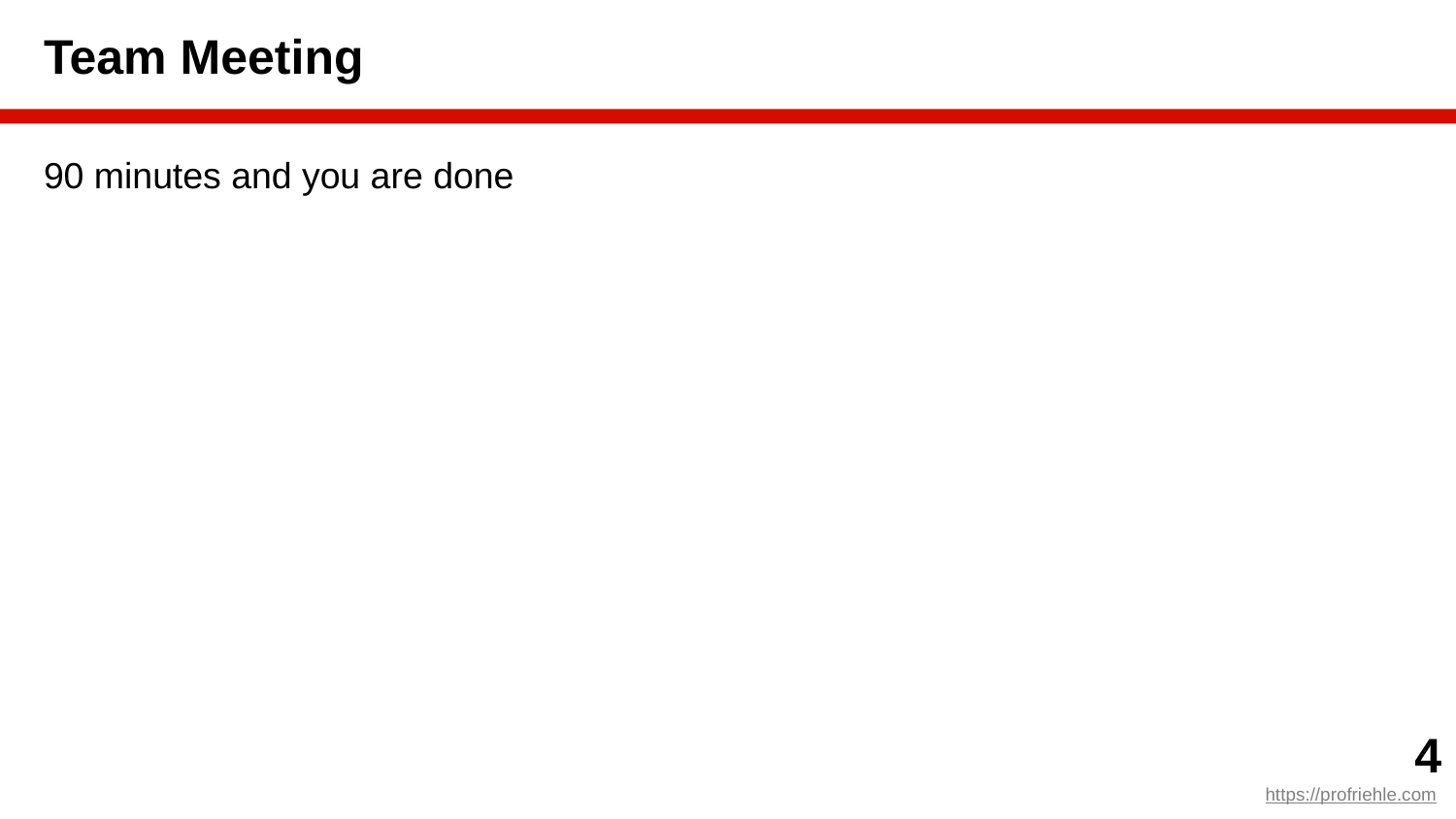

# Team Meeting
90 minutes and you are done
4
https://profriehle.com